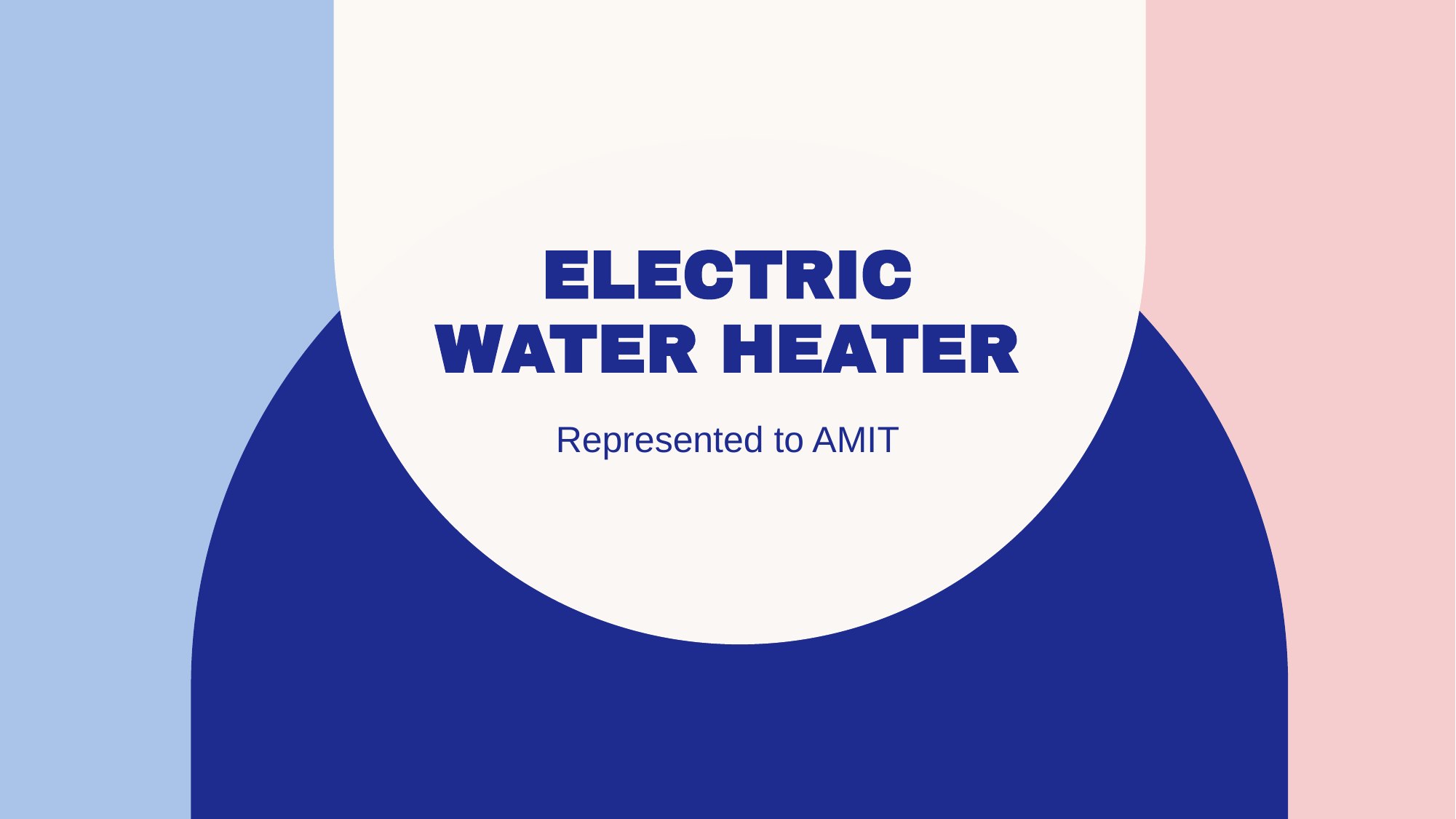

# ELECTRIC WATER HEATER
Represented to AMIT